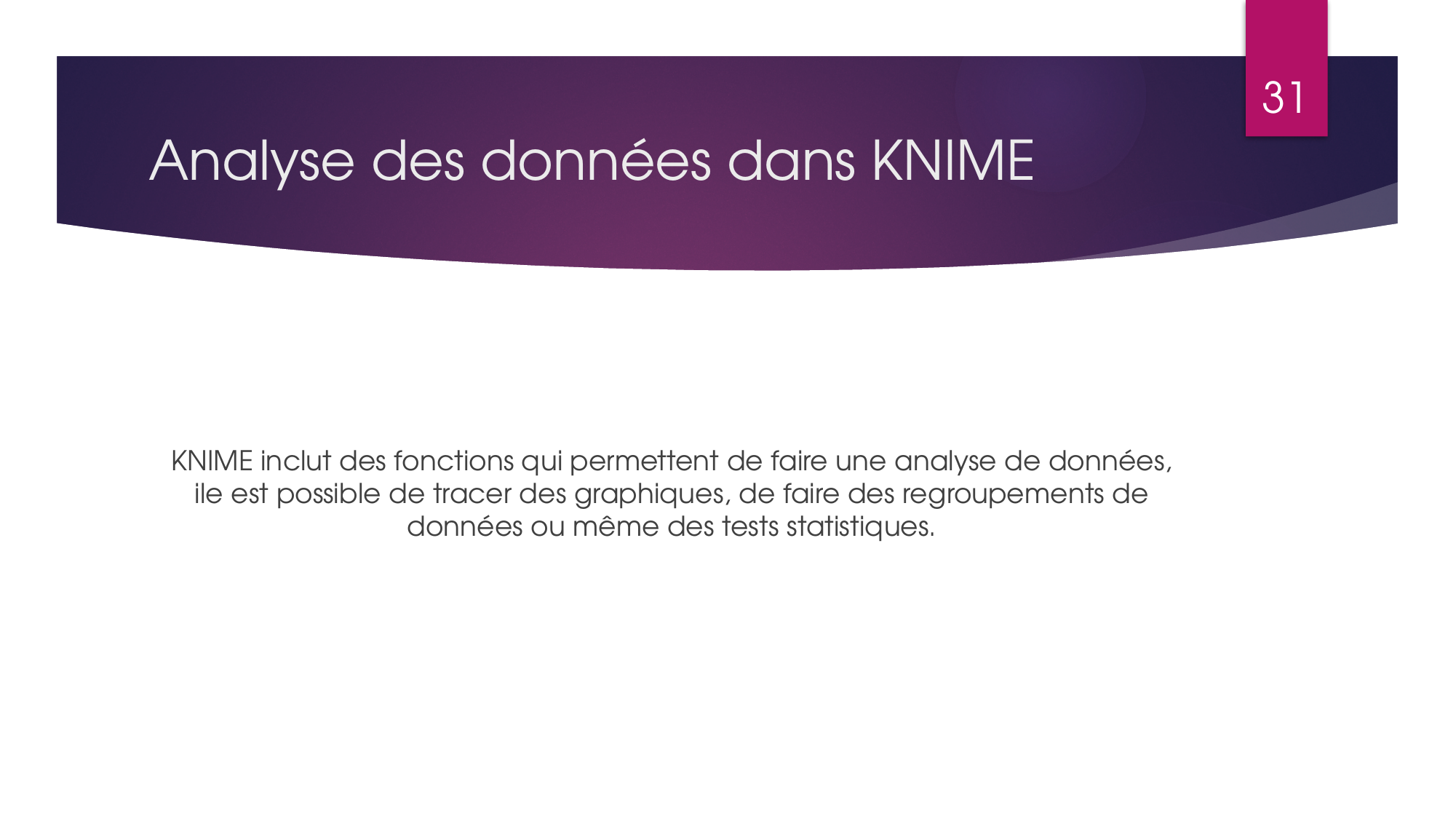

31
# Analyse des données dans KNIME
KNIME inclut des fonctions qui permettent de faire une analyse de données, ile est possible de tracer des graphiques, de faire des regroupements de données ou même des tests statistiques.